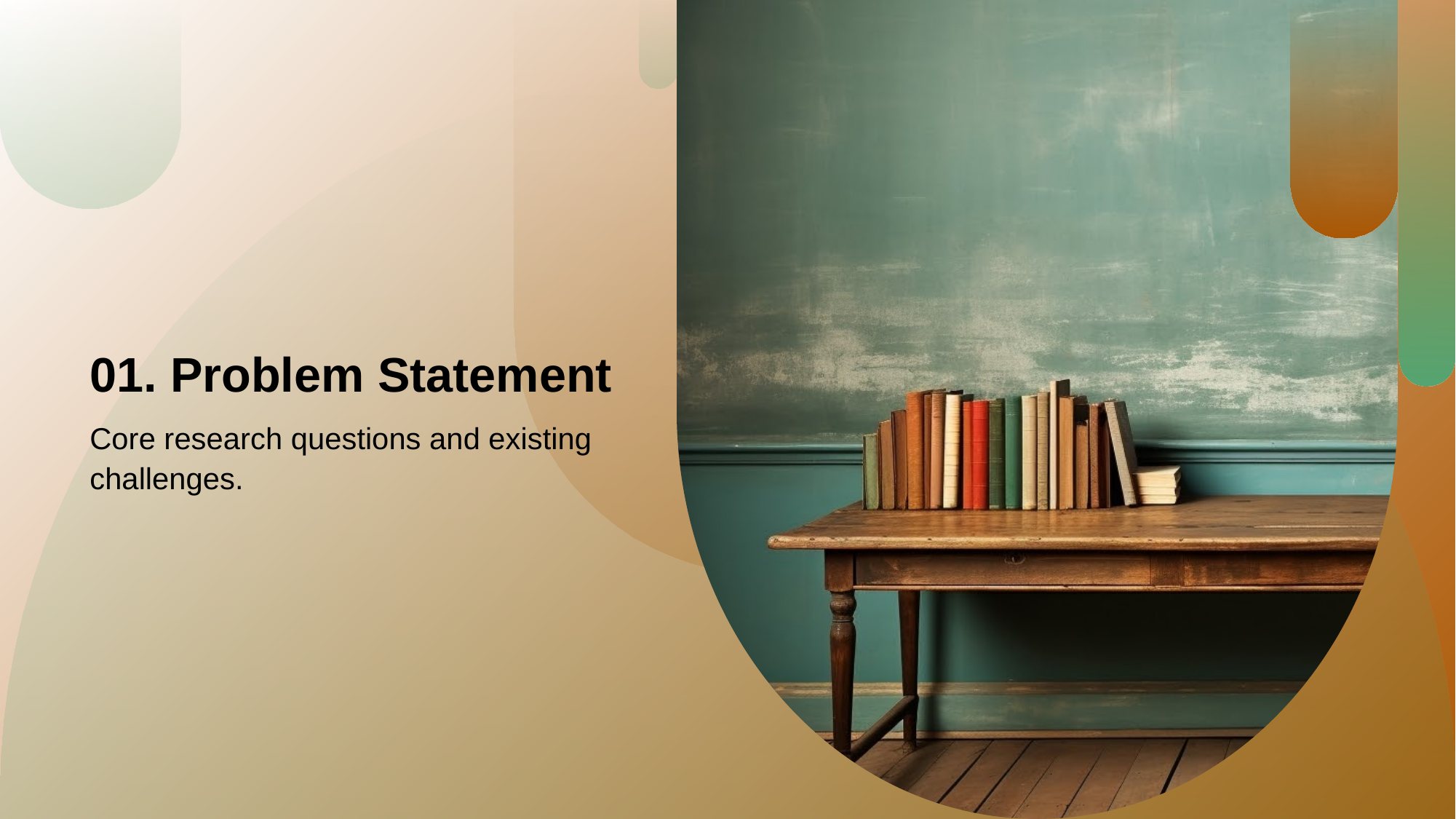

# 01. Problem Statement
Core research questions and existing challenges.